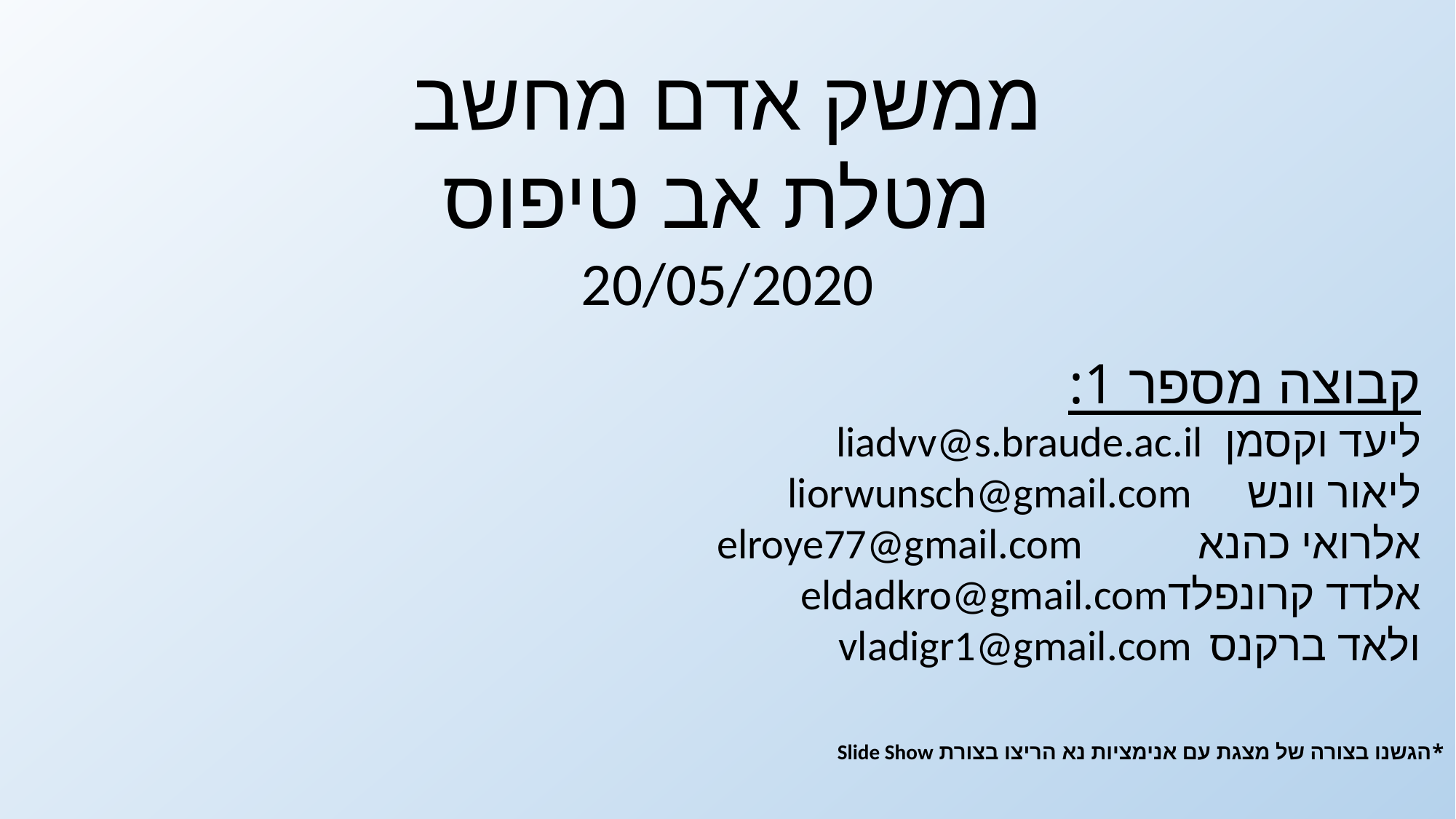

ממשק אדם מחשב
מטלת אב טיפוס
20/05/2020

קבוצה מספר 1:
ליעד וקסמן		liadvv@s.braude.ac.il
ליאור וונש		 liorwunsch@gmail.com
אלרואי כהנא		 elroye77@gmail.com
אלדד קרונפלד	eldadkro@gmail.com
ולאד ברקנס		 vladigr1@gmail.com
*הגשנו בצורה של מצגת עם אנימציות נא הריצו בצורת Slide Show